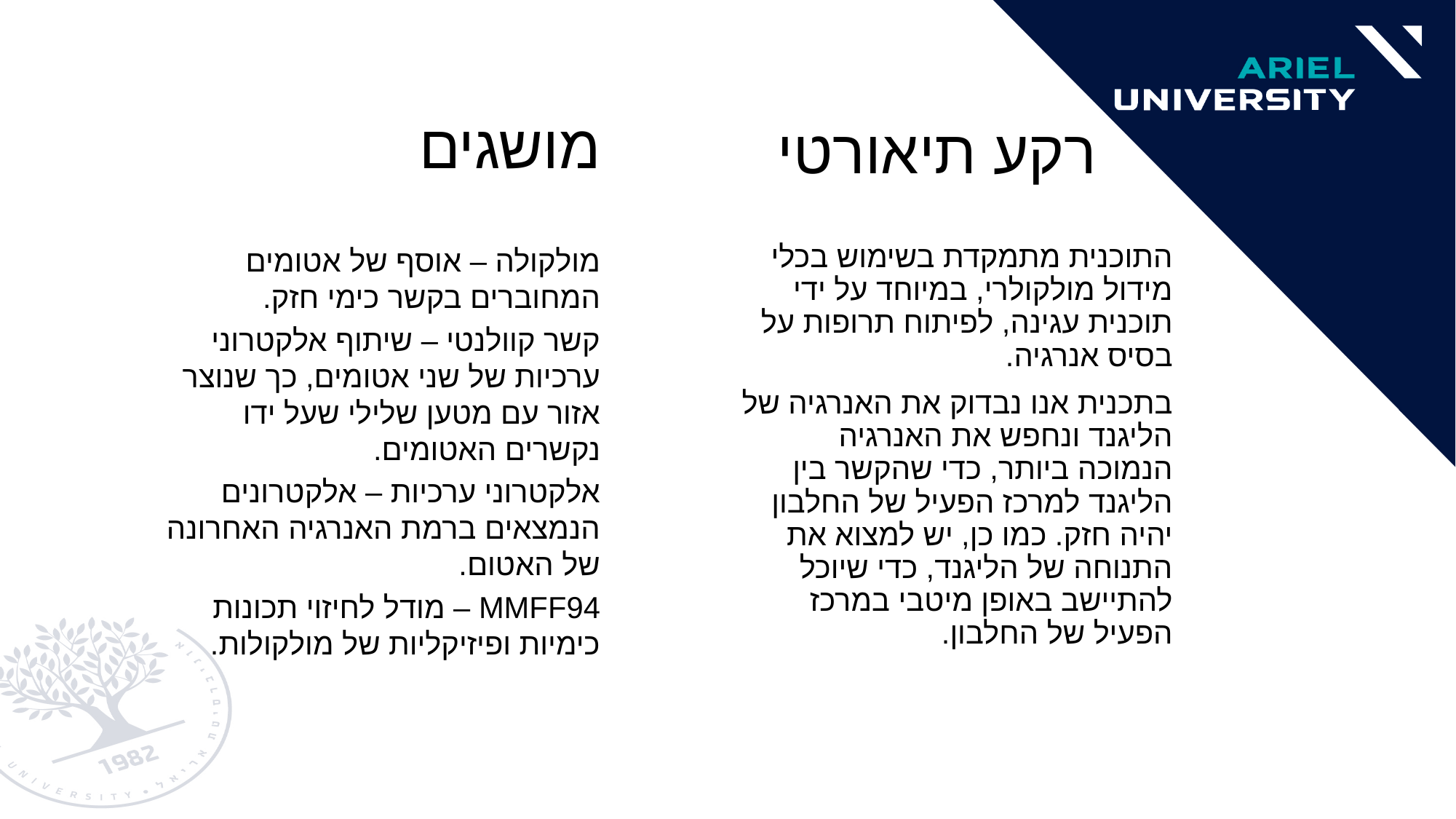

מושגים
# רקע תיאורטי
מולקולה – אוסף של אטומים המחוברים בקשר כימי חזק.
קשר קוולנטי – שיתוף אלקטרוני ערכיות של שני אטומים, כך שנוצר אזור עם מטען שלילי שעל ידו נקשרים האטומים.
אלקטרוני ערכיות – אלקטרונים הנמצאים ברמת האנרגיה האחרונה של האטום.
MMFF94 – מודל לחיזוי תכונות כימיות ופיזיקליות של מולקולות.
התוכנית מתמקדת בשימוש בכלי מידול מולקולרי, במיוחד על ידי תוכנית עגינה, לפיתוח תרופות על בסיס אנרגיה.
בתכנית אנו נבדוק את האנרגיה של הליגנד ונחפש את האנרגיה הנמוכה ביותר, כדי שהקשר בין הליגנד למרכז הפעיל של החלבון יהיה חזק. כמו כן, יש למצוא את התנוחה של הליגנד, כדי שיוכל להתיישב באופן מיטבי במרכז הפעיל של החלבון.